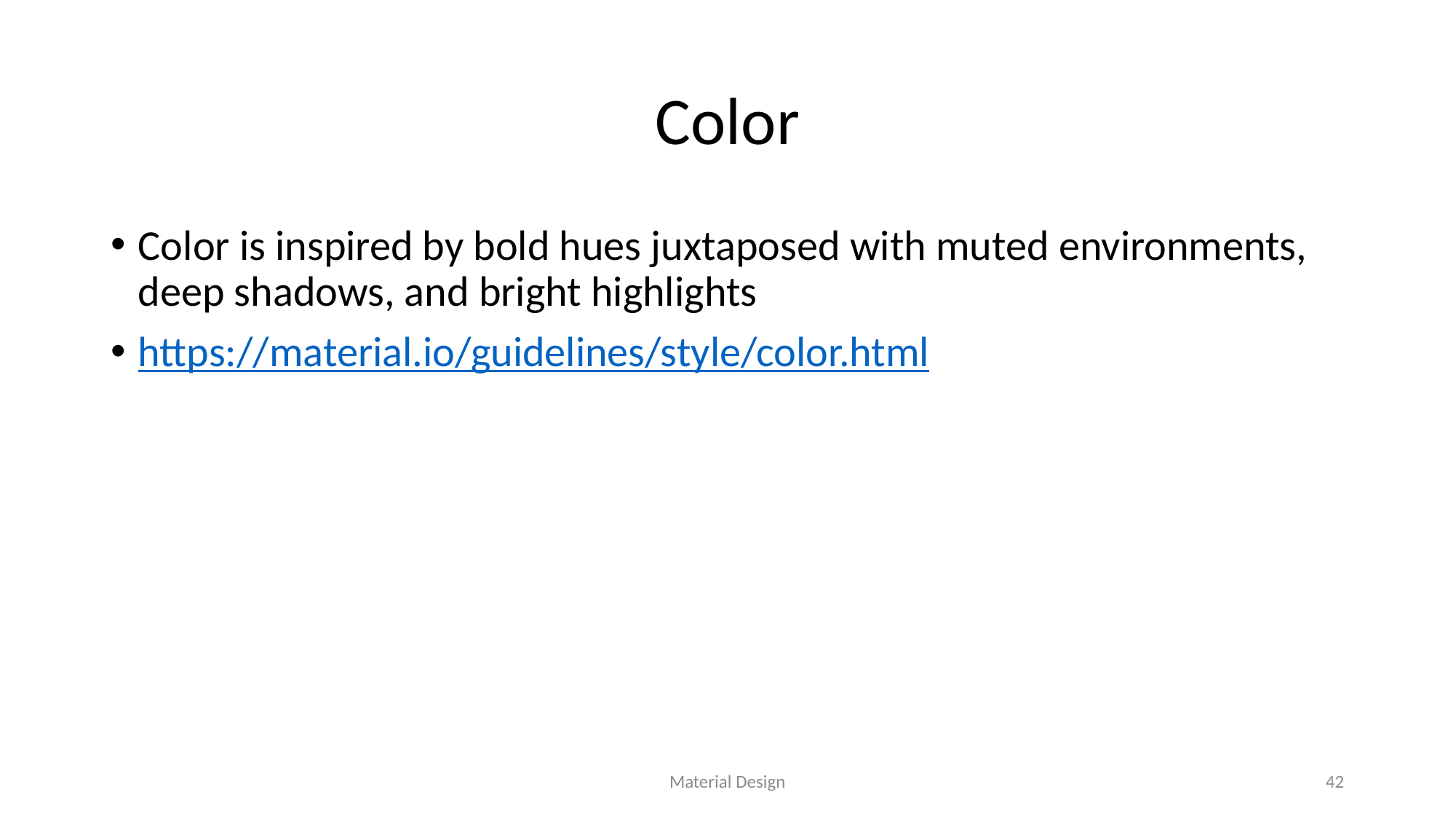

# Color
Color is inspired by bold hues juxtaposed with muted environments, deep shadows, and bright highlights
https://material.io/guidelines/style/color.html
Material Design
42